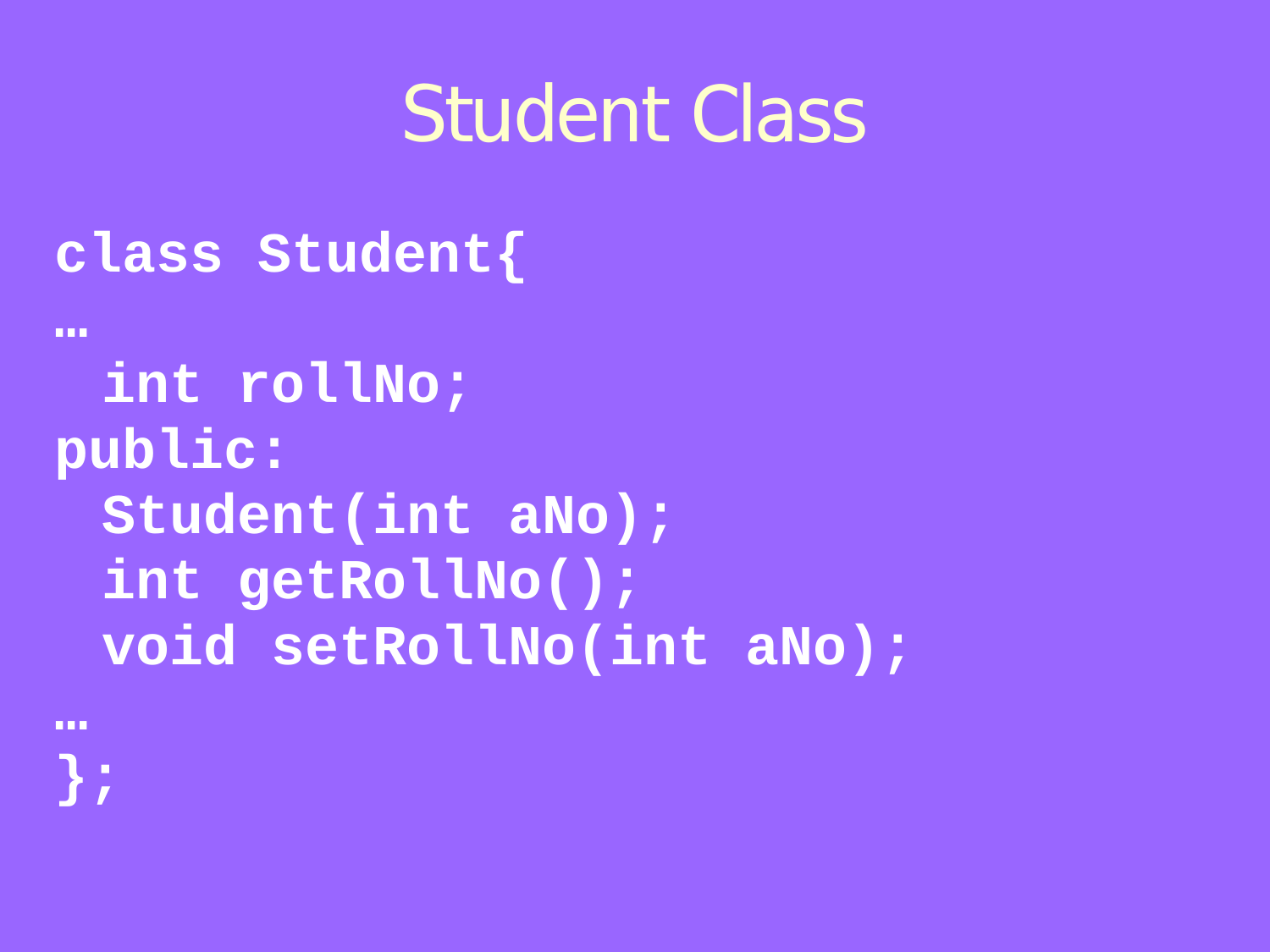

# Student Class
class Student{
…
	int rollNo;
public:
	Student(int aNo);
	int getRollNo();
	void setRollNo(int aNo);
…
};